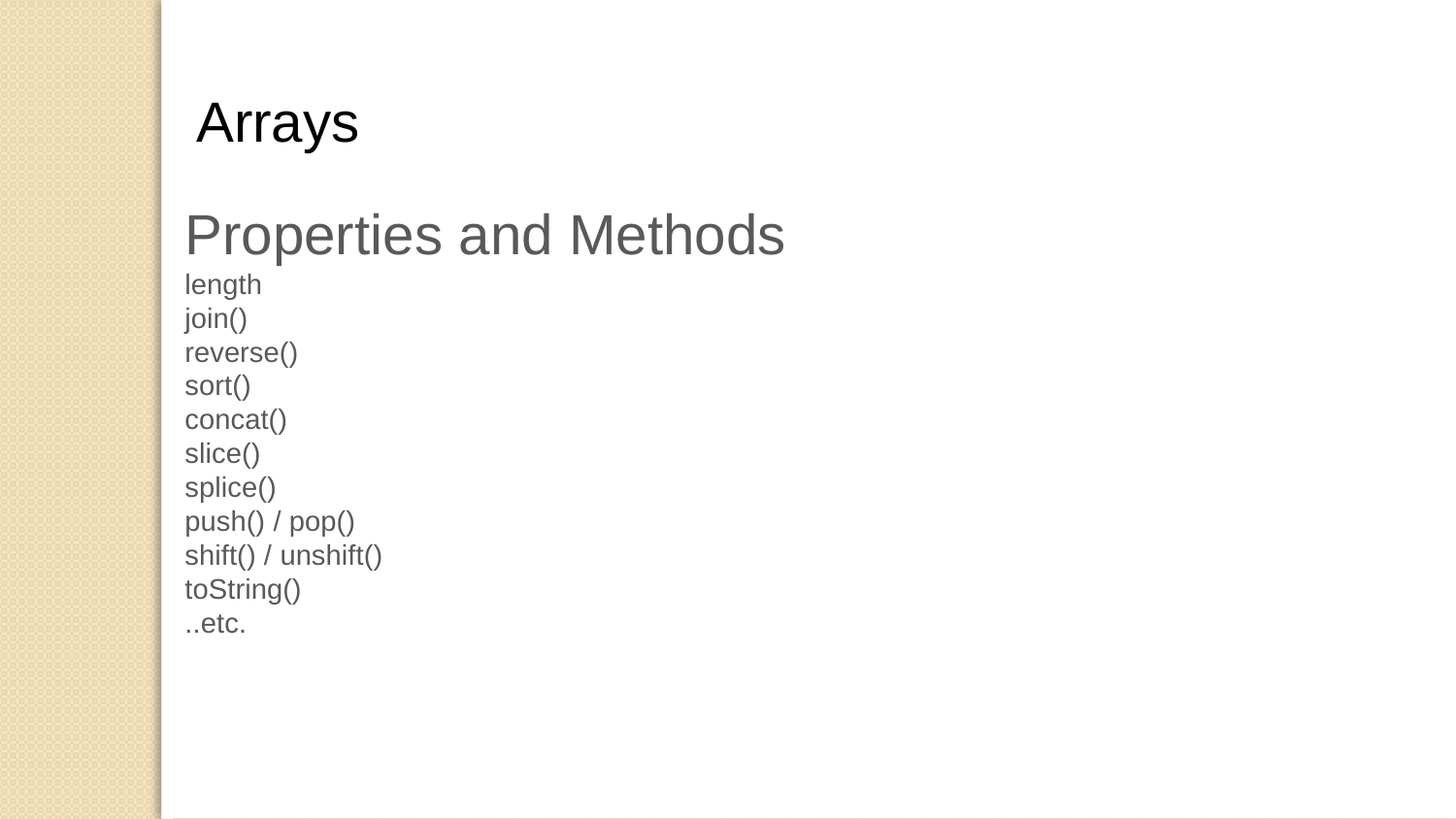

Arrays
Properties and Methods
length
join()
reverse()
sort()
concat()
slice()
splice()
push() / pop()
shift() / unshift()
toString()
..etc.